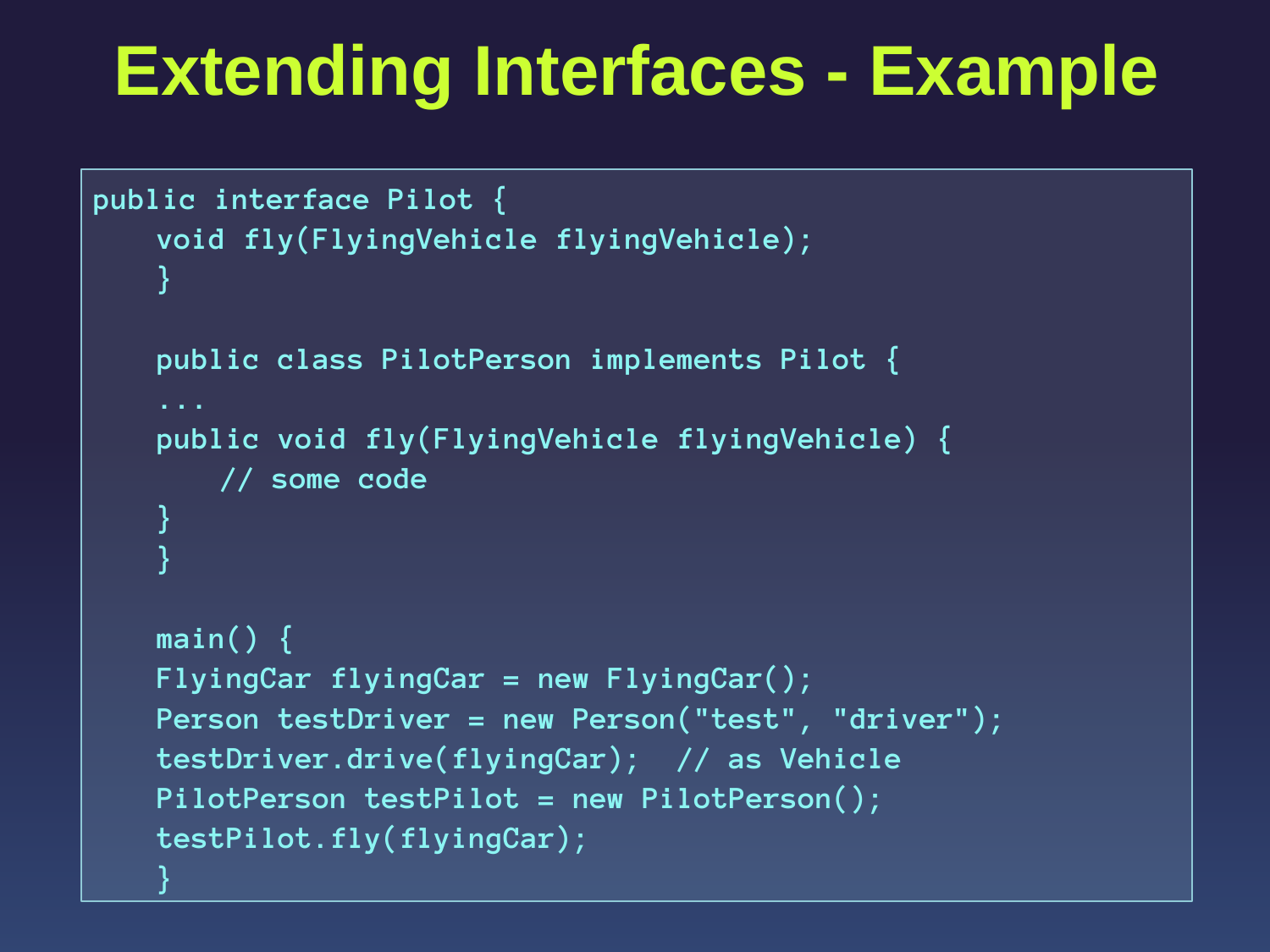

# Extending Interfaces - Example

public interface Pilot {
void fly(FlyingVehicle flyingVehicle);
}

public class PilotPerson implements Pilot {
...
public void fly(FlyingVehicle flyingVehicle) {
// some code
}
}

main() {
FlyingCar flyingCar = new FlyingCar();
Person testDriver = new Person("test", "driver");
testDriver.drive(flyingCar);  // as Vehicle
PilotPerson testPilot = new PilotPerson();
testPilot.fly(flyingCar);
}